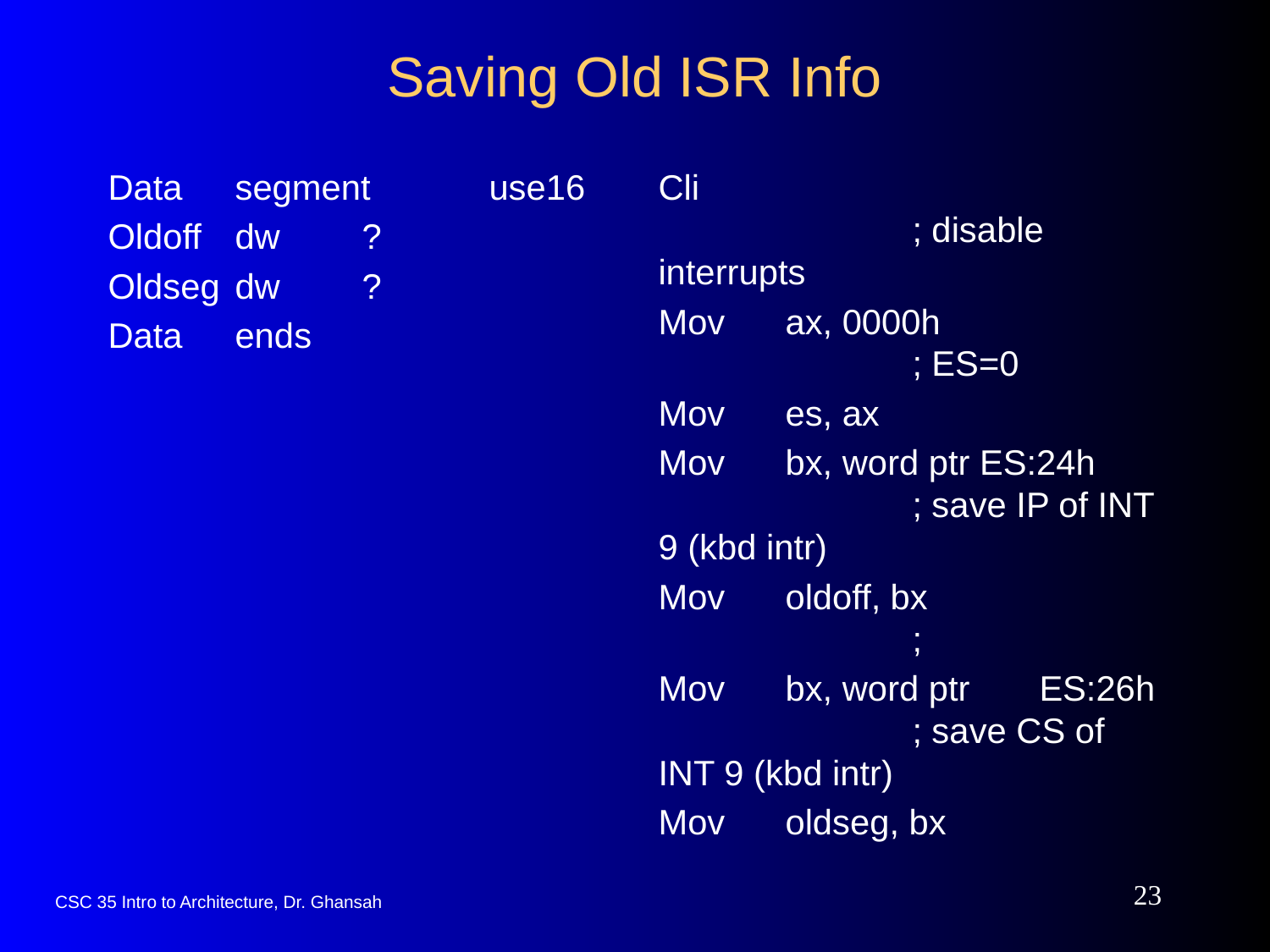

# Saving Old ISR Info
Data	segment	use16
Oldoff	dw	?
Oldseg	dw	?
Data	ends

Cli					; disable interrupts
Mov	ax, 0000h			; ES=0
Mov	es, ax
Mov	bx, word ptr ES:24h		; save IP of INT 9 (kbd intr)
Mov	oldoff, bx			;
Mov	bx, word ptr	ES:26h		; save CS of INT 9 (kbd intr)
Mov	oldseg, bx

23
CSC 35 Intro to Architecture, Dr. Ghansah